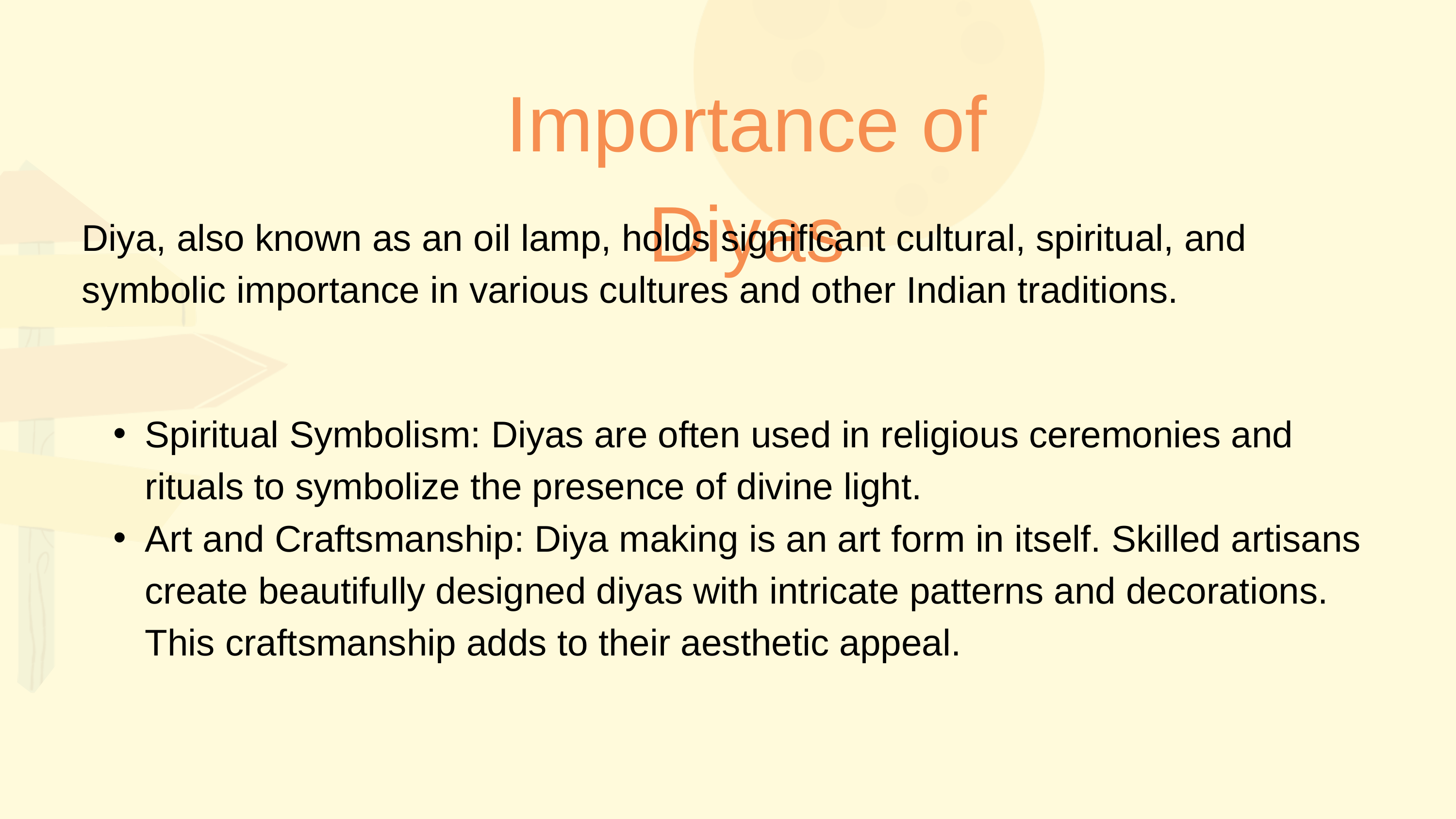

Importance of Diyas
Diya, also known as an oil lamp, holds significant cultural, spiritual, and symbolic importance in various cultures and other Indian traditions.

Spiritual Symbolism: Diyas are often used in religious ceremonies and rituals to symbolize the presence of divine light.
Art and Craftsmanship: Diya making is an art form in itself. Skilled artisans create beautifully designed diyas with intricate patterns and decorations. This craftsmanship adds to their aesthetic appeal.